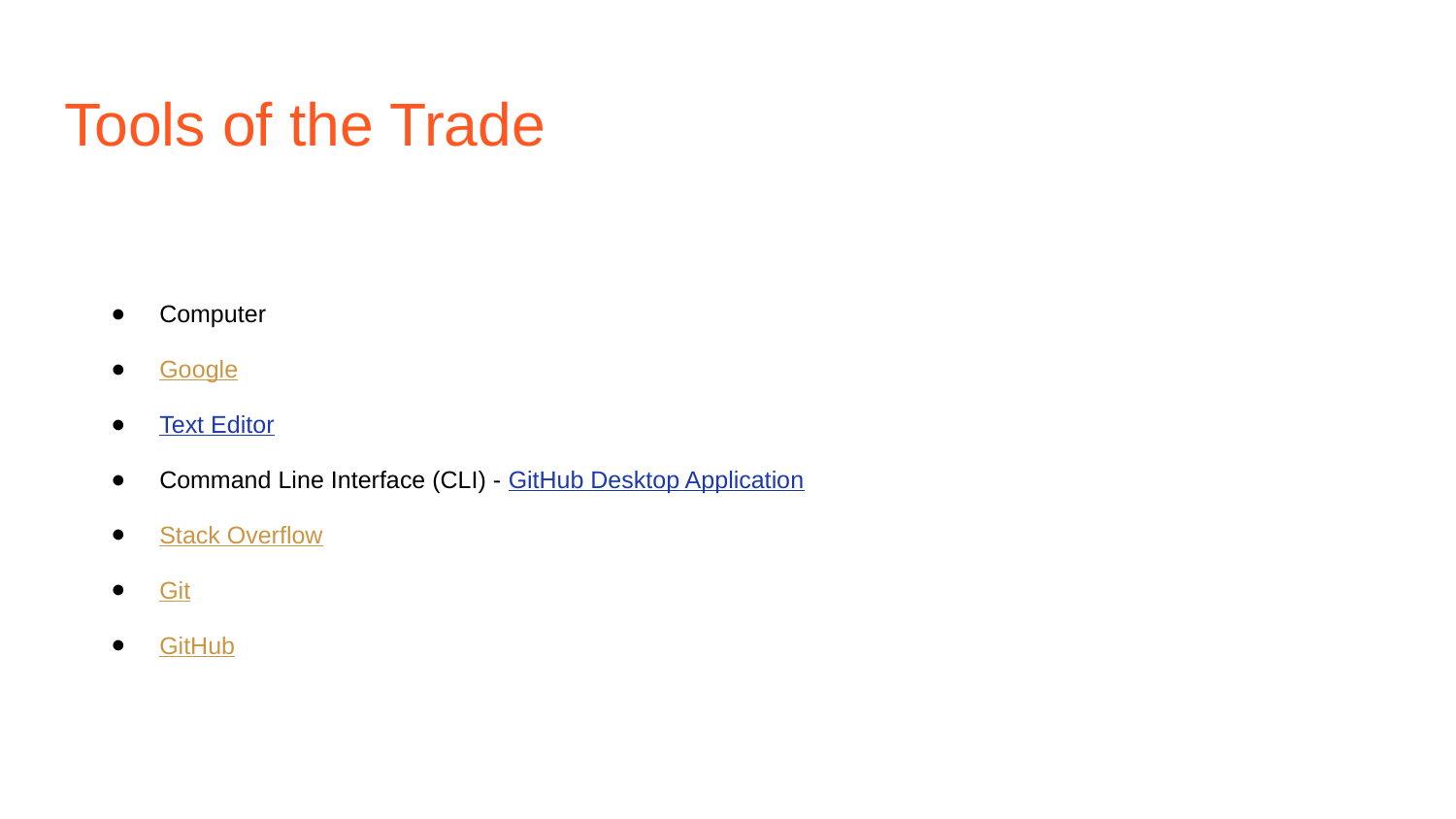

# Tools of the Trade
Computer
Google
Text Editor
Command Line Interface (CLI) - GitHub Desktop Application
Stack Overflow
Git
GitHub